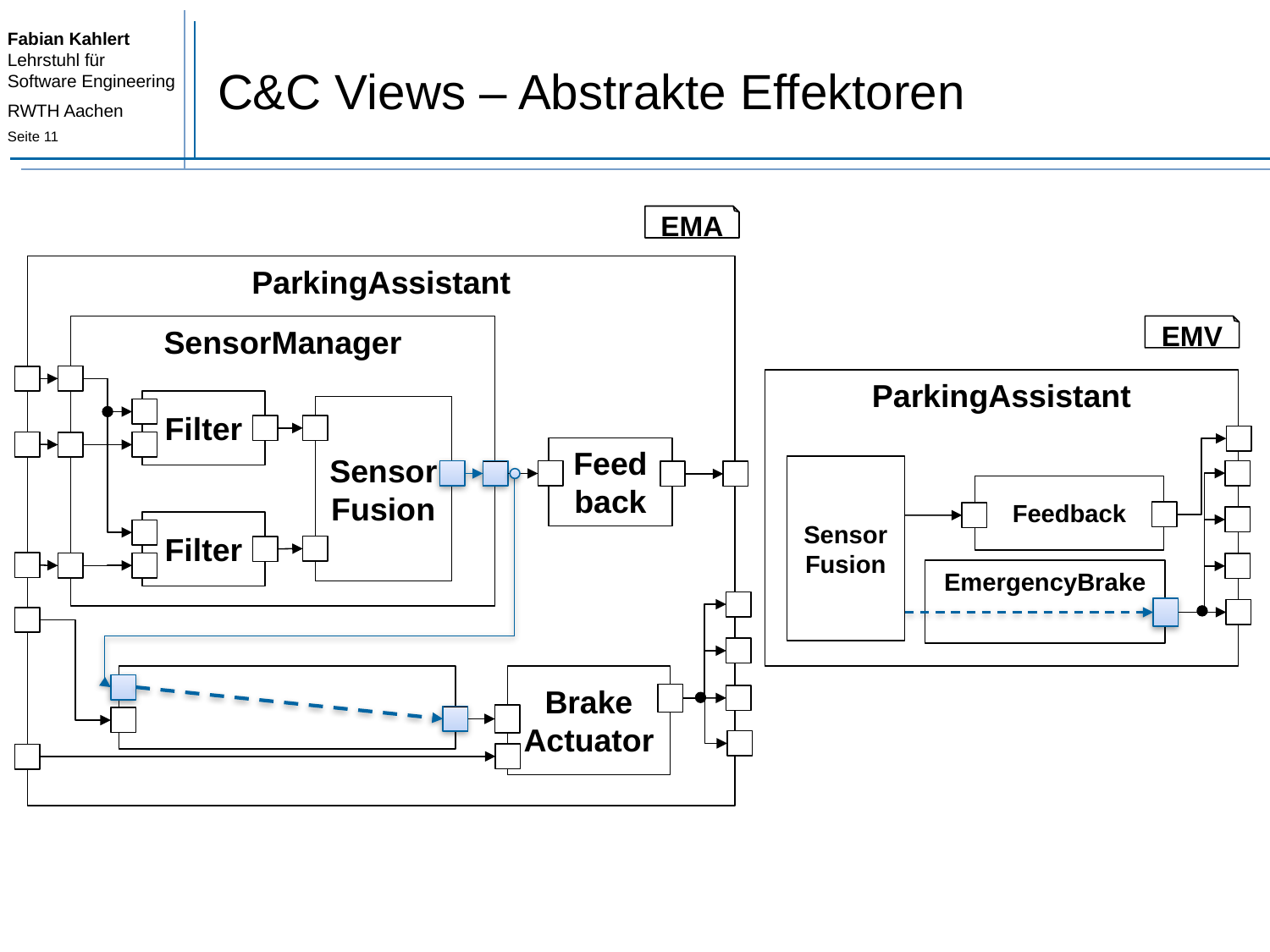

# C&C Views – Abstrakte Effektoren
EMA
ParkingAssistant
SensorManager
EMV

ParkingAssistant
Filter
Sensor
Fusion

Feed
back
Sensor
Fusion

Feedback

Filter

EmergencyBrake

Brake
Actuator